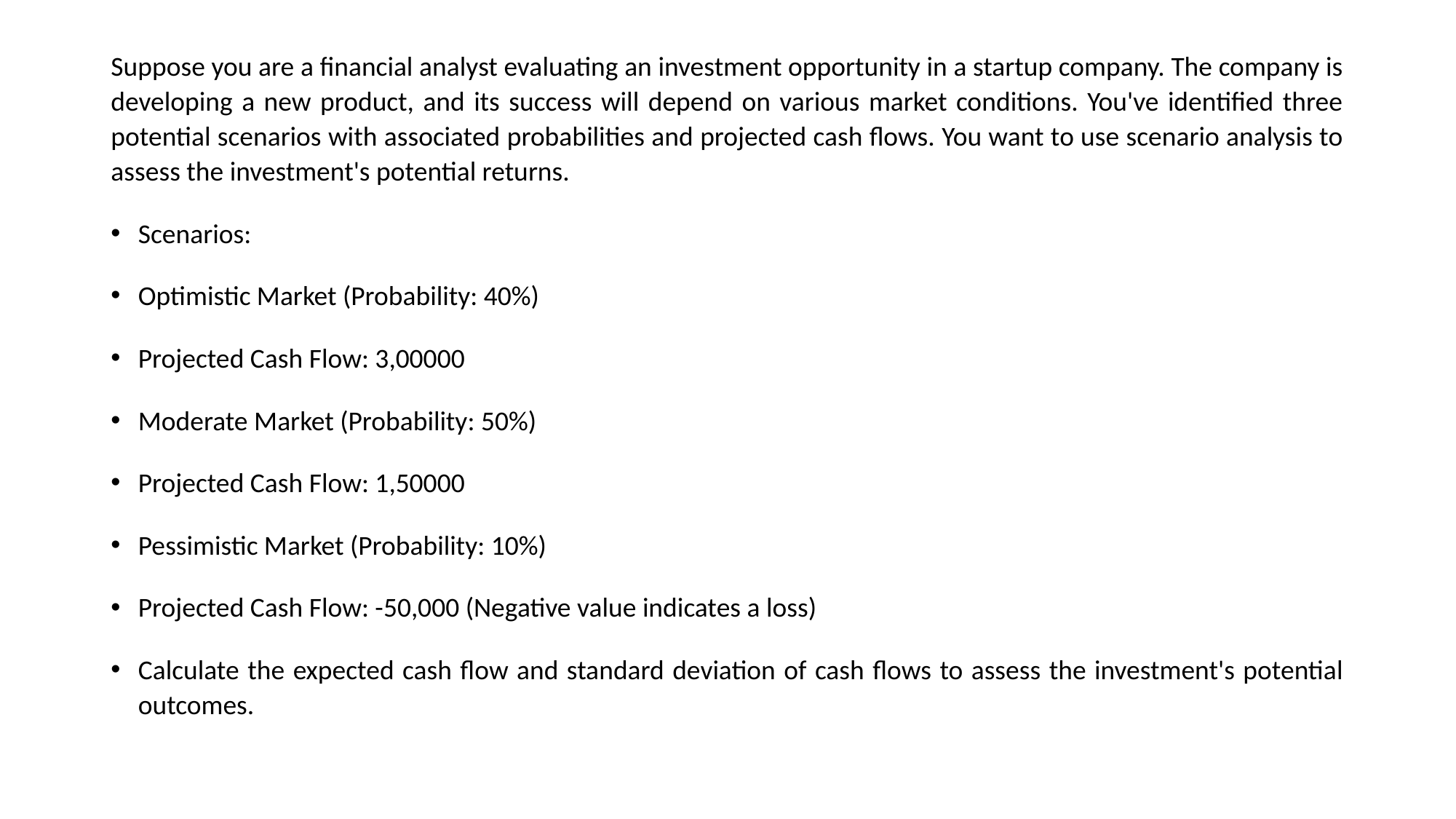

Suppose you are a financial analyst evaluating an investment opportunity in a startup company. The company is developing a new product, and its success will depend on various market conditions. You've identified three potential scenarios with associated probabilities and projected cash flows. You want to use scenario analysis to assess the investment's potential returns.
Scenarios:
Optimistic Market (Probability: 40%)
Projected Cash Flow: 3,00000
Moderate Market (Probability: 50%)
Projected Cash Flow: 1,50000
Pessimistic Market (Probability: 10%)
Projected Cash Flow: -50,000 (Negative value indicates a loss)
Calculate the expected cash flow and standard deviation of cash flows to assess the investment's potential outcomes.